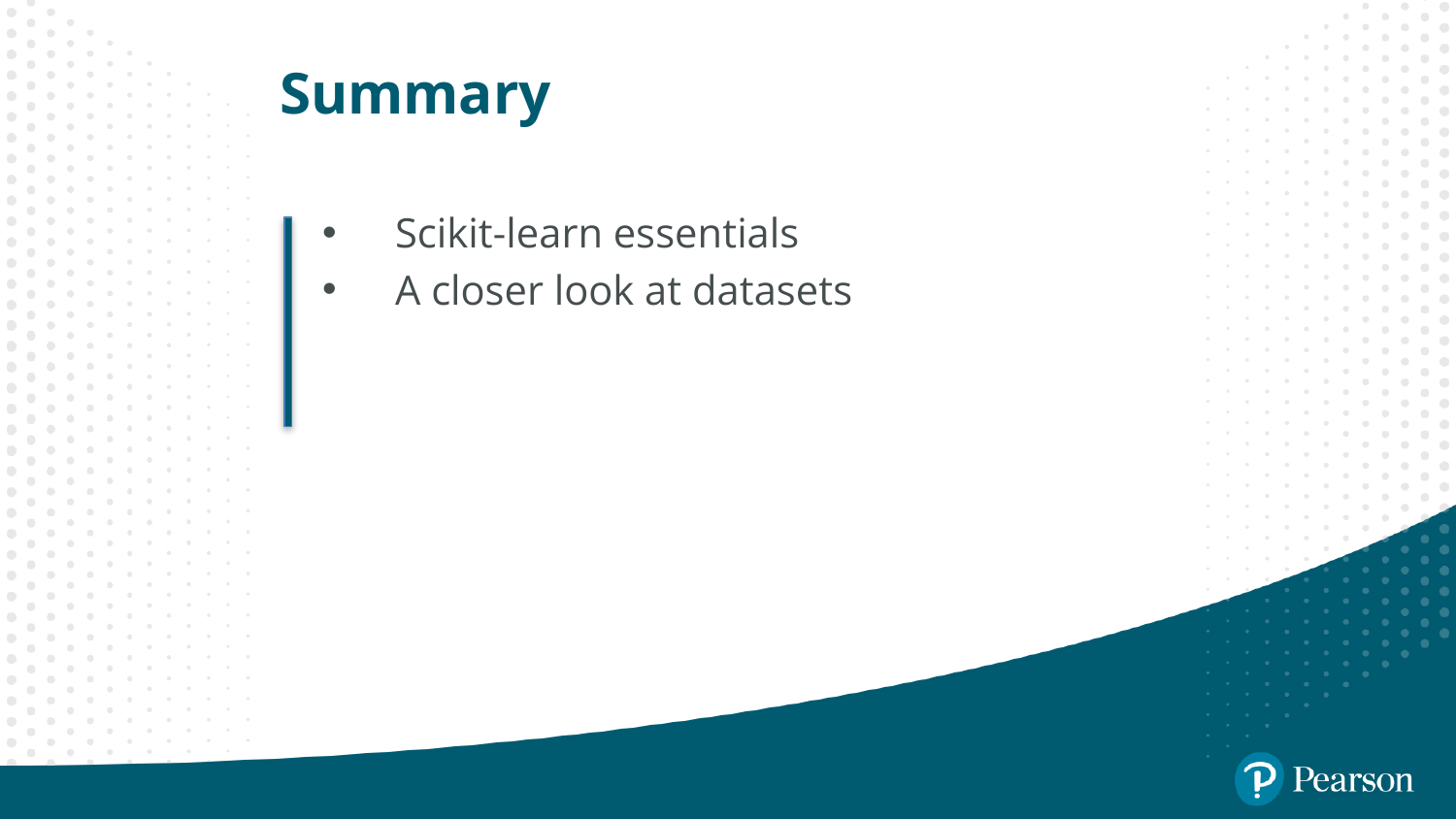

# Summary
Scikit-learn essentials
A closer look at datasets